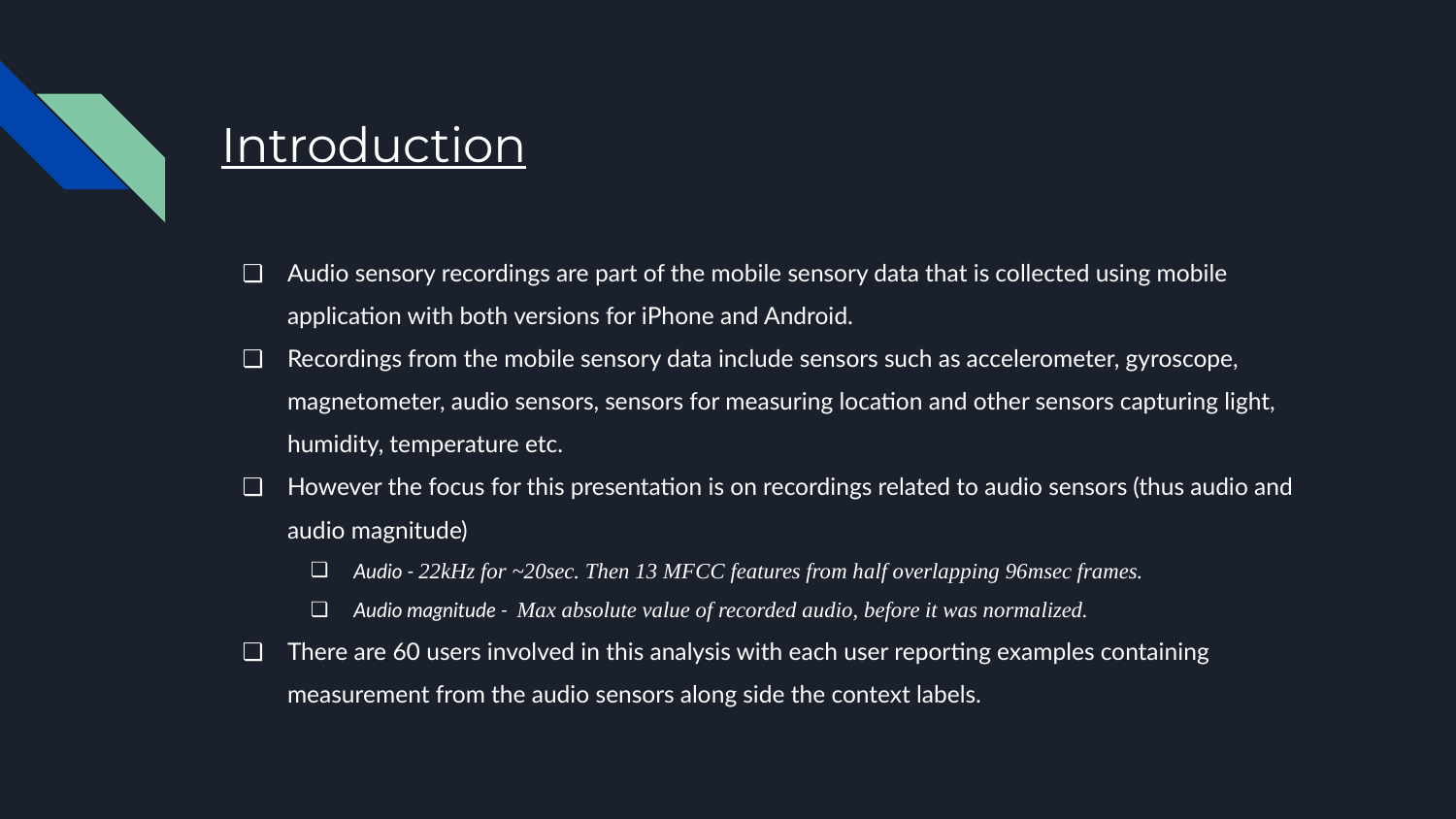

# Introduction
Audio sensory recordings are part of the mobile sensory data that is collected using mobile application with both versions for iPhone and Android.
Recordings from the mobile sensory data include sensors such as accelerometer, gyroscope, magnetometer, audio sensors, sensors for measuring location and other sensors capturing light, humidity, temperature etc.
However the focus for this presentation is on recordings related to audio sensors (thus audio and audio magnitude)
Audio - 22kHz for ~20sec. Then 13 MFCC features from half overlapping 96msec frames.
Audio magnitude -  Max absolute value of recorded audio, before it was normalized.
There are 60 users involved in this analysis with each user reporting examples containing measurement from the audio sensors along side the context labels.